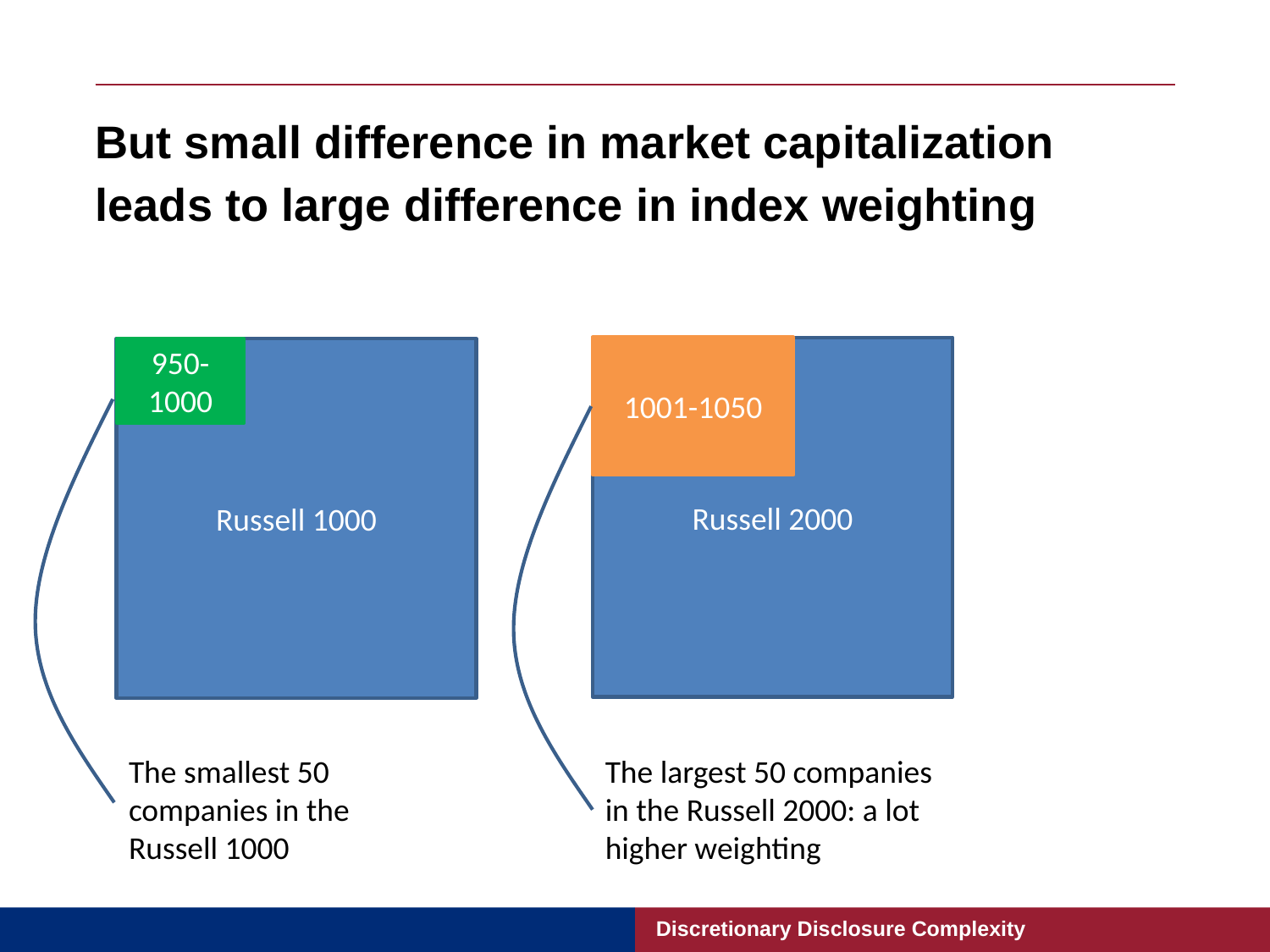

# But small difference in market capitalization leads to large difference in index weighting
Russell 2000
1001-1050
Russell 1000
950-1000

The smallest 50 companies in the Russell 1000
The largest 50 companies in the Russell 2000: a lot higher weighting
Discretionary Disclosure Complexity